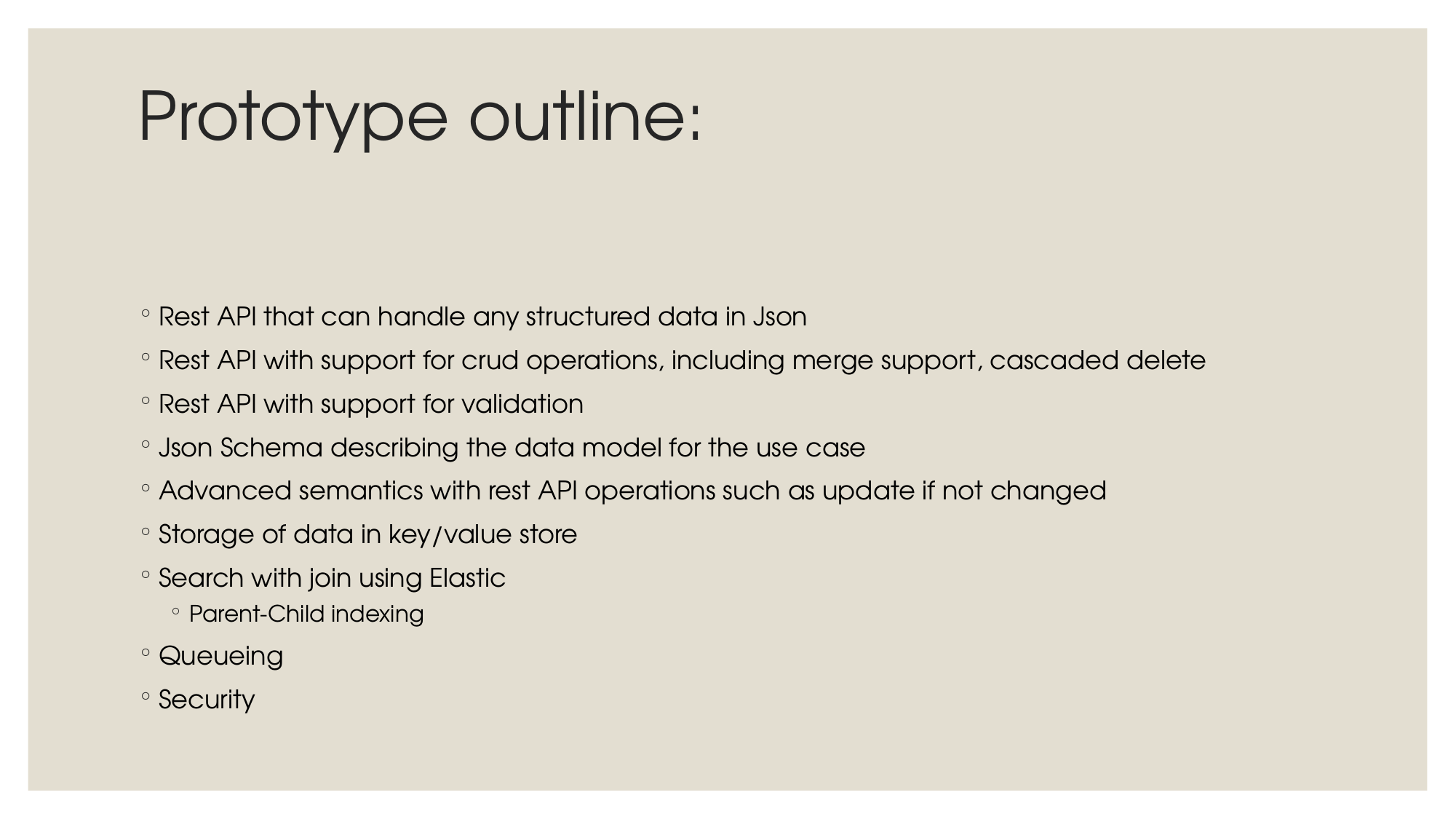

# Prototype outline:

Rest API that can handle any structured data in Json
Rest API with support for crud operations, including merge support, cascaded delete
Rest API with support for validation
Json Schema describing the data model for the use case
Advanced semantics with rest API operations such as update if not changed
Storage of data in key/value store
Search with join using Elastic
Parent-Child indexing
Queueing
Security